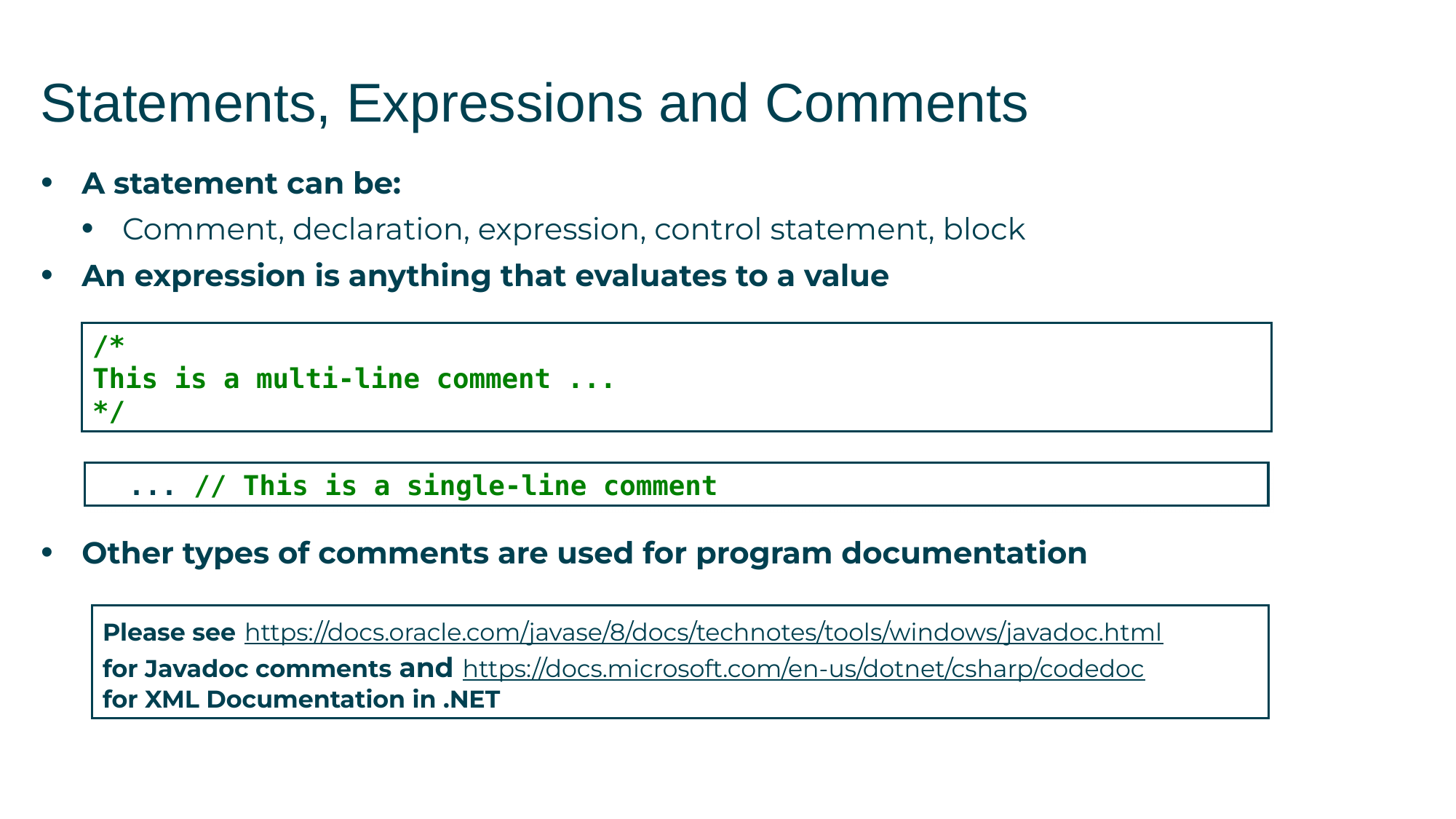

# Statements, Expressions and Comments
A statement can be:
Comment, declaration, expression, control statement, block
An expression is anything that evaluates to a value

Other types of comments are used for program documentation
/*
This is a multi-line comment ...
*/
  ... // This is a single-line comment
Please see https://docs.oracle.com/javase/8/docs/technotes/tools/windows/javadoc.html
for Javadoc comments and https://docs.microsoft.com/en-us/dotnet/csharp/codedoc
for XML Documentation in .NET